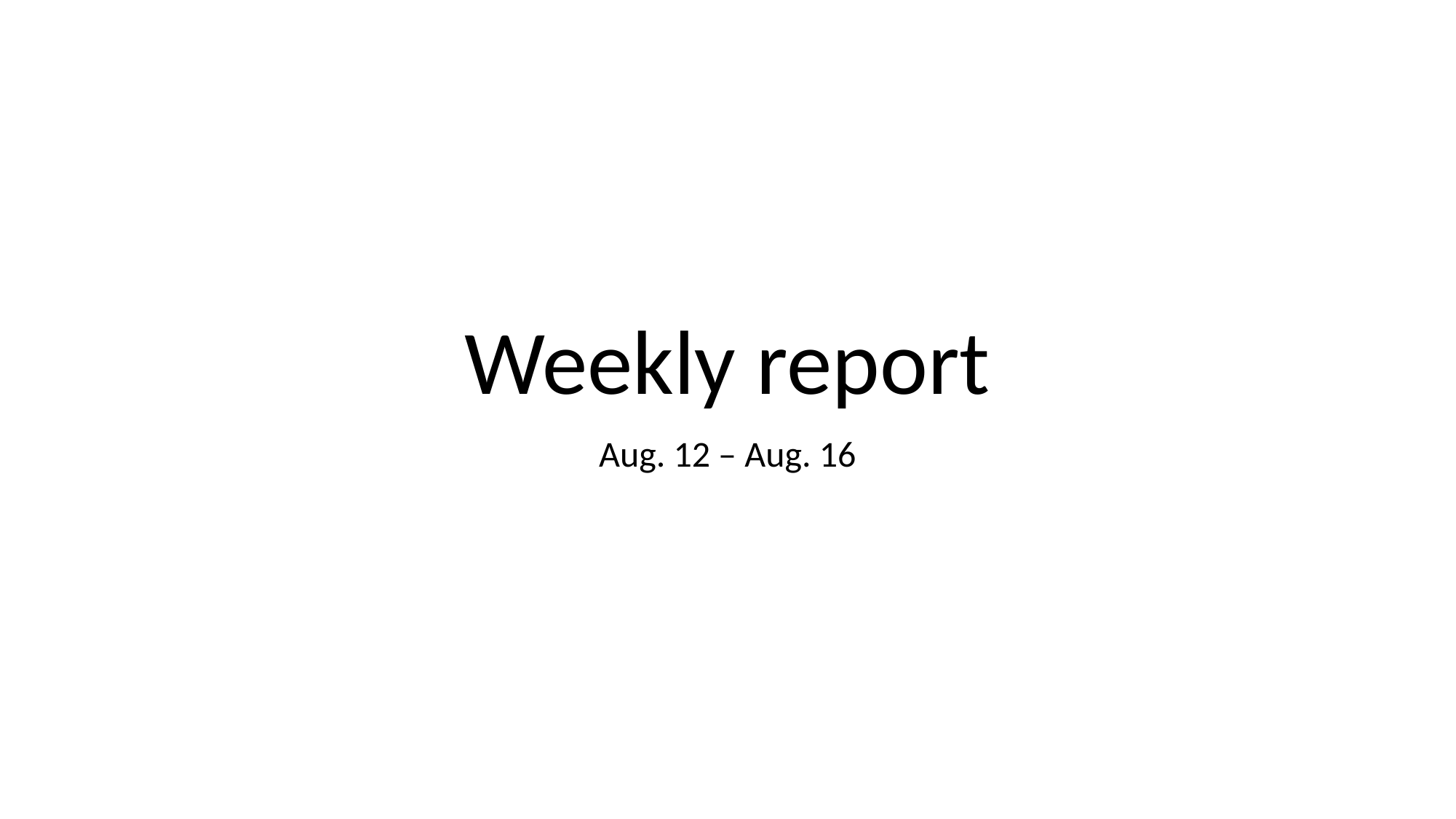

# Weekly report
Aug. 12 – Aug. 16